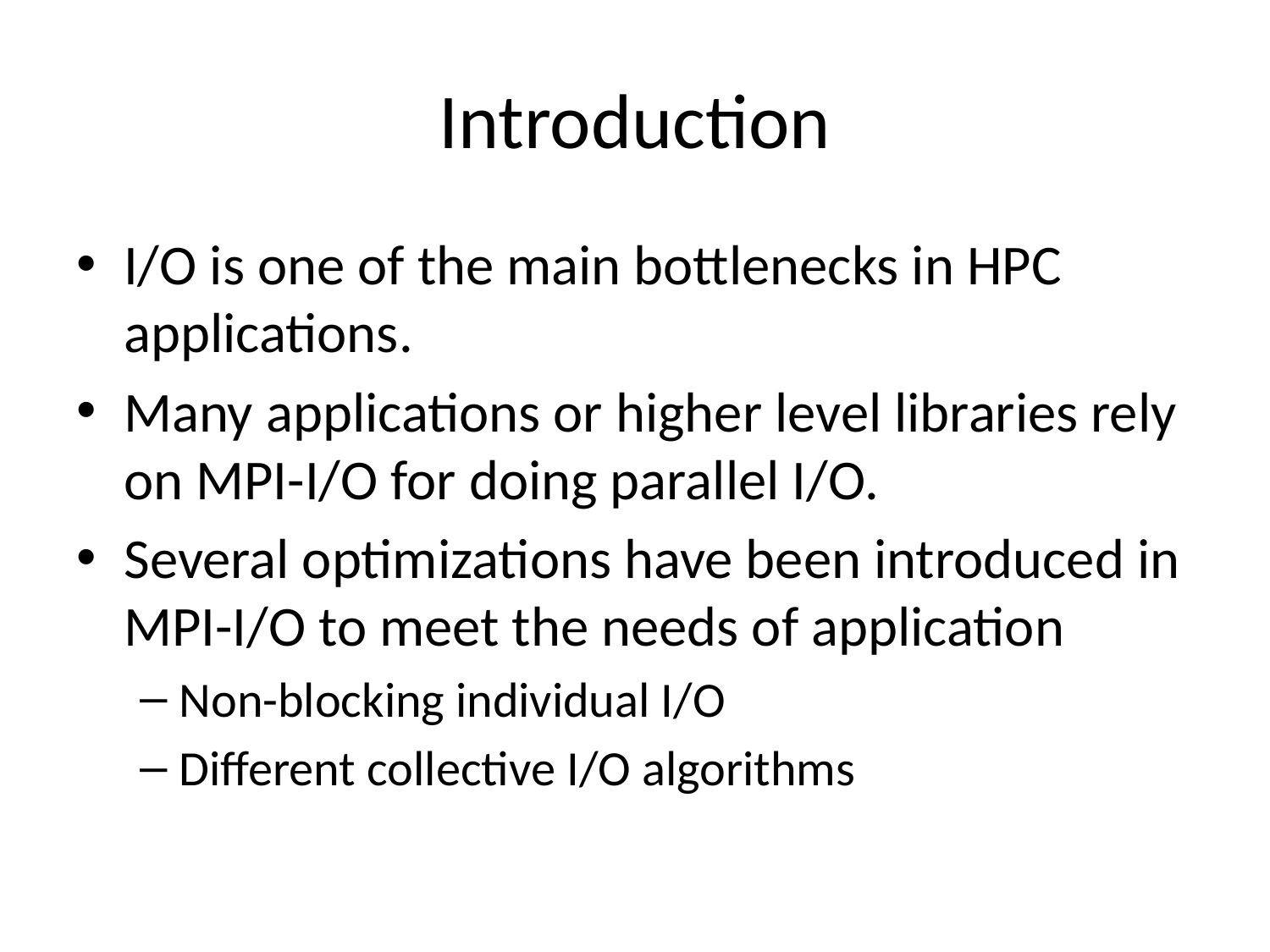

# Introduction
I/O is one of the main bottlenecks in HPC applications.
Many applications or higher level libraries rely on MPI-I/O for doing parallel I/O.
Several optimizations have been introduced in MPI-I/O to meet the needs of application
Non-blocking individual I/O
Different collective I/O algorithms